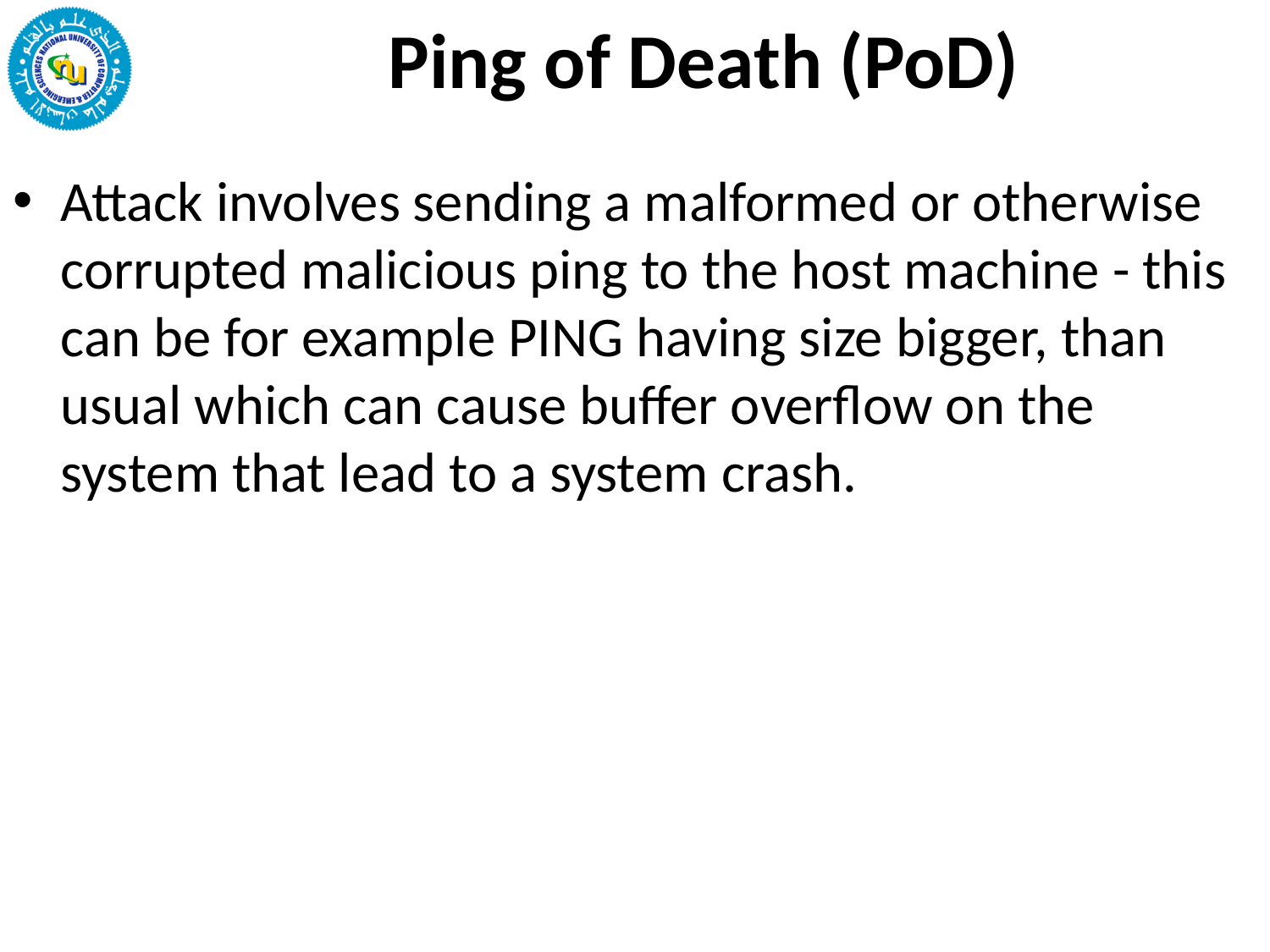

# Ping of Death (PoD)
Attack involves sending a malformed or otherwise corrupted malicious ping to the host machine - this can be for example PING having size bigger, than usual which can cause buffer overflow on the system that lead to a system crash.